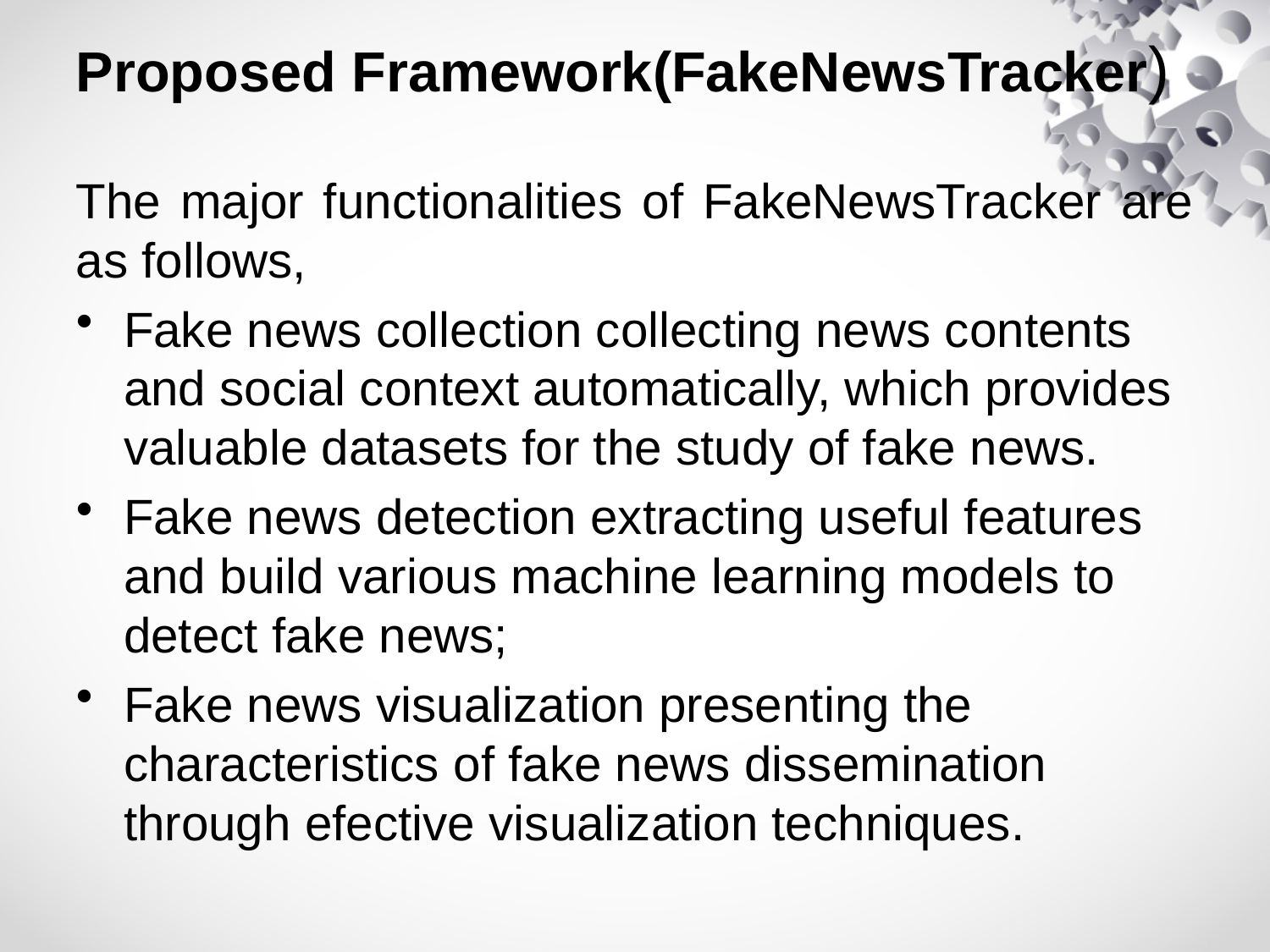

# Proposed Framework(FakeNewsTracker)
The major functionalities of FakeNewsTracker are as follows,
Fake news collection collecting news contents and social context automatically, which provides valuable datasets for the study of fake news.
Fake news detection extracting useful features and build various machine learning models to detect fake news;
Fake news visualization presenting the characteristics of fake news dissemination through efective visualization techniques.